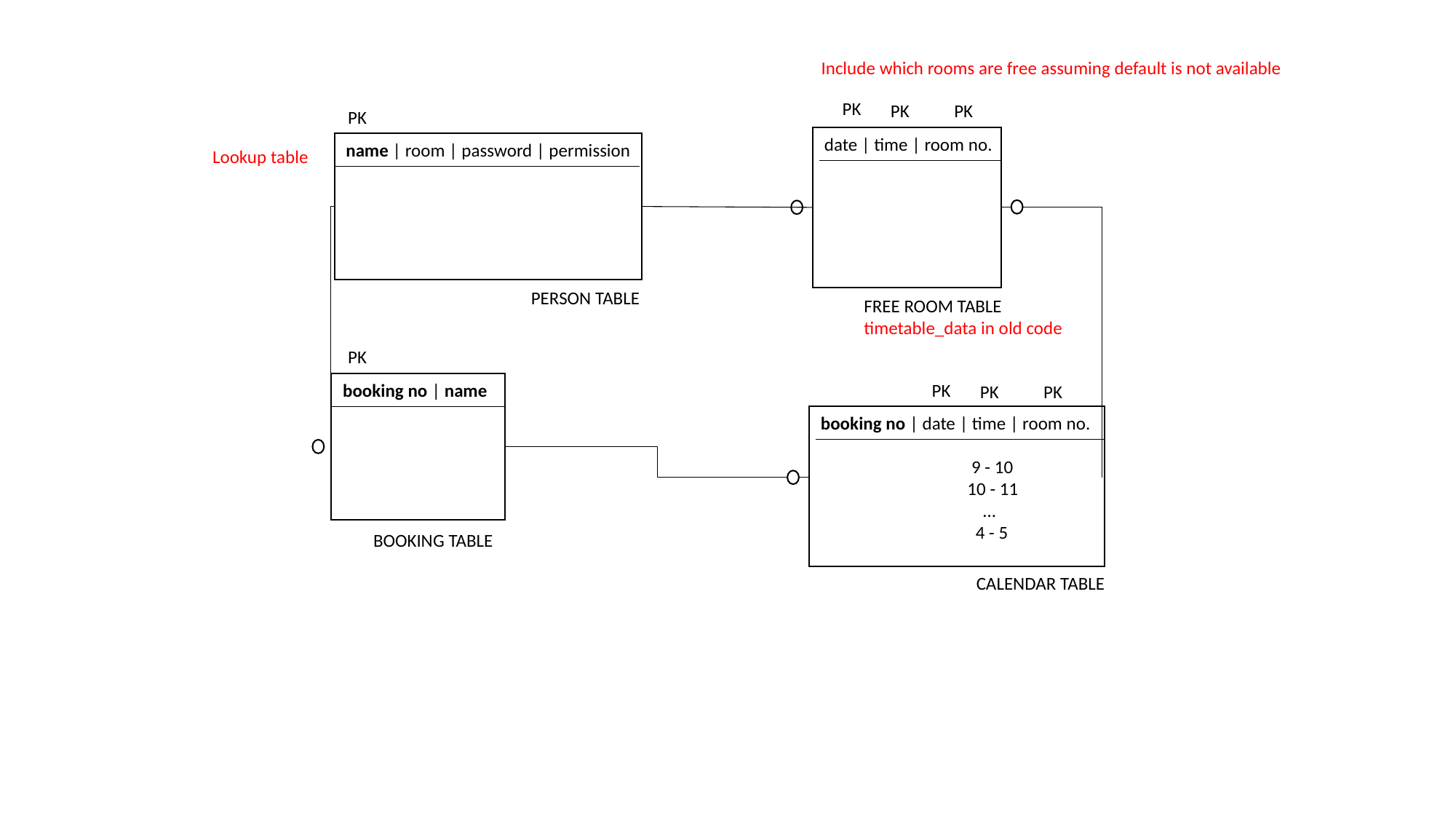

Include which rooms are free assuming default is not available
PK
PK
PK
PK

date | time | room no.

name | room | password | permission
Lookup table

PERSON TABLE
FREE ROOM TABLE
timetable_data in old code
PK
PK

booking no | name
PK
PK

booking no | date | time | room no.

                                    9 - 10
                                   10 - 11
                                       …
                                     4 - 5

BOOKING TABLE
CALENDAR TABLE